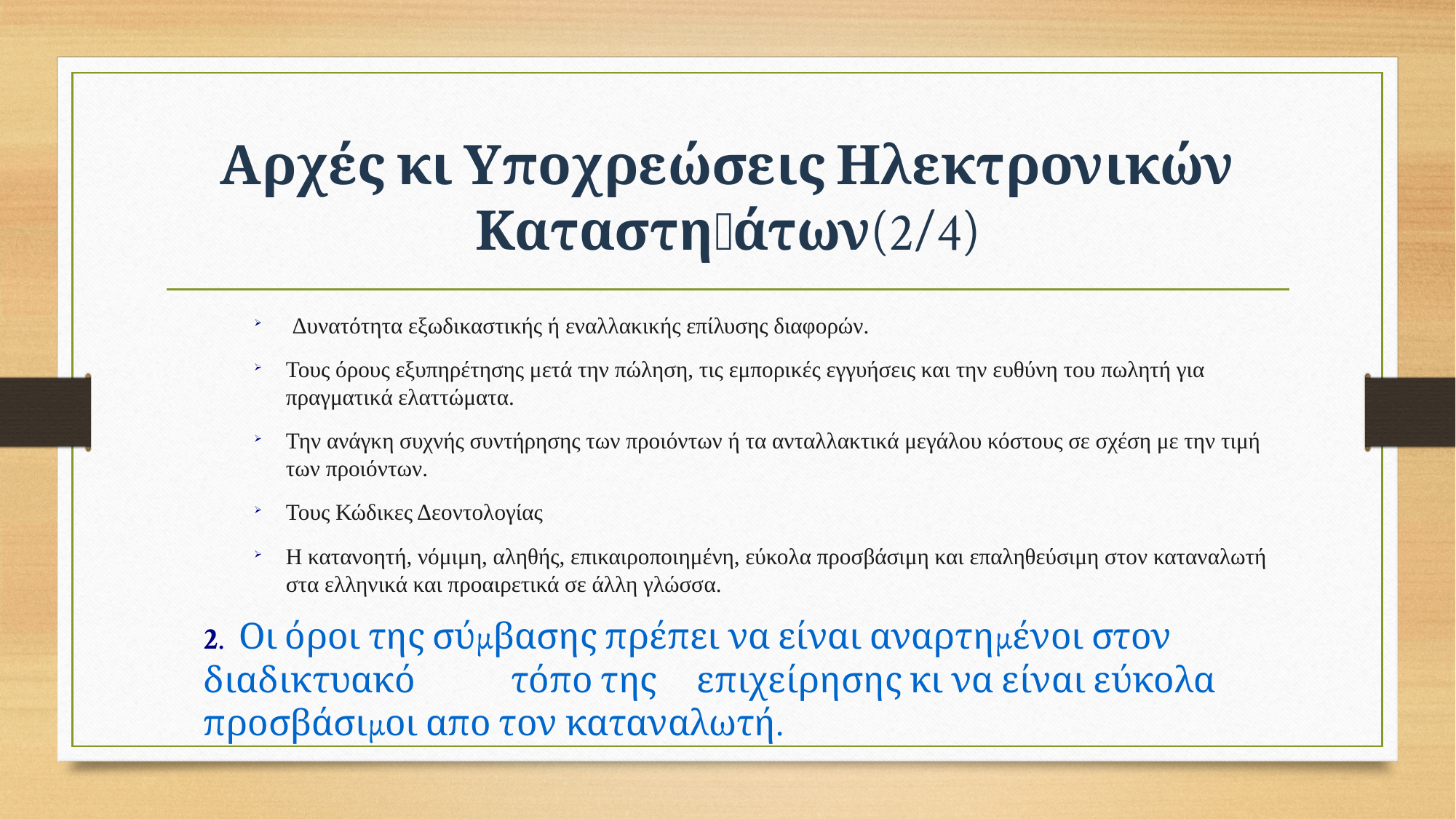

# Αρχές κι Υποχρεώσεις Ηλεκτρονικών Καταστημάτων(2/4)
Δυνατότητα εξωδικαστικής ή εναλλακικής επίλυσης διαφορών.
Τους όρους εξυπηρέτησης μετά την πώληση, τις εμπορικές εγγυήσεις και την ευθύνη του πωλητή για πραγματικά ελαττώματα.
Την ανάγκη συχνής συντήρησης των προιόντων ή τα ανταλλακτικά μεγάλου κόστους σε σχέση με την τιμή των προιόντων.
Τους Κώδικες Δεοντολογίας
Η κατανοητή, νόμιμη, αληθής, επικαιροποιημένη, εύκολα προσβάσιμη και επαληθεύσιμη στον καταναλωτή στα ελληνικά και προαιρετικά σε άλλη γλώσσα.
2.  Οι όροι της σύμβασης πρέπει να είναι αναρτημένοι στον  διαδικτυακό            τόπο της     επιχείρησης κι να είναι εύκολα προσβάσιμοι απο τον καταναλωτή.